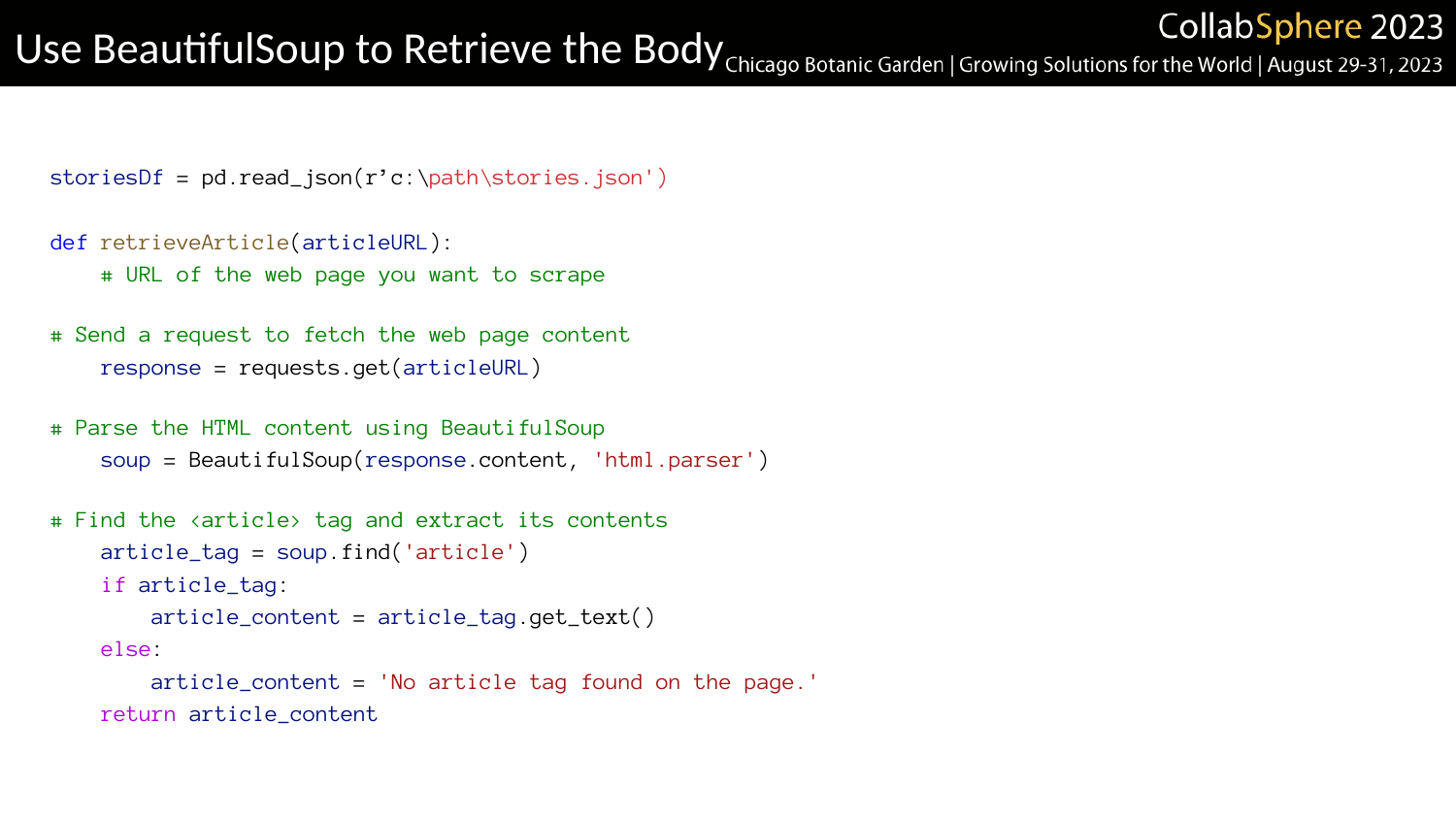

# Use BeautifulSoup to Retrieve the Body
storiesDf = pd.read_json(r’c:\path\stories.json')

def retrieveArticle(articleURL):
    # URL of the web page you want to scrape
# Send a request to fetch the web page content
    response = requests.get(articleURL)
# Parse the HTML content using BeautifulSoup
    soup = BeautifulSoup(response.content, 'html.parser')
# Find the <article> tag and extract its contents
    article_tag = soup.find('article')
    if article_tag:
        article_content = article_tag.get_text()
    else:
        article_content = 'No article tag found on the page.'
    return article_content